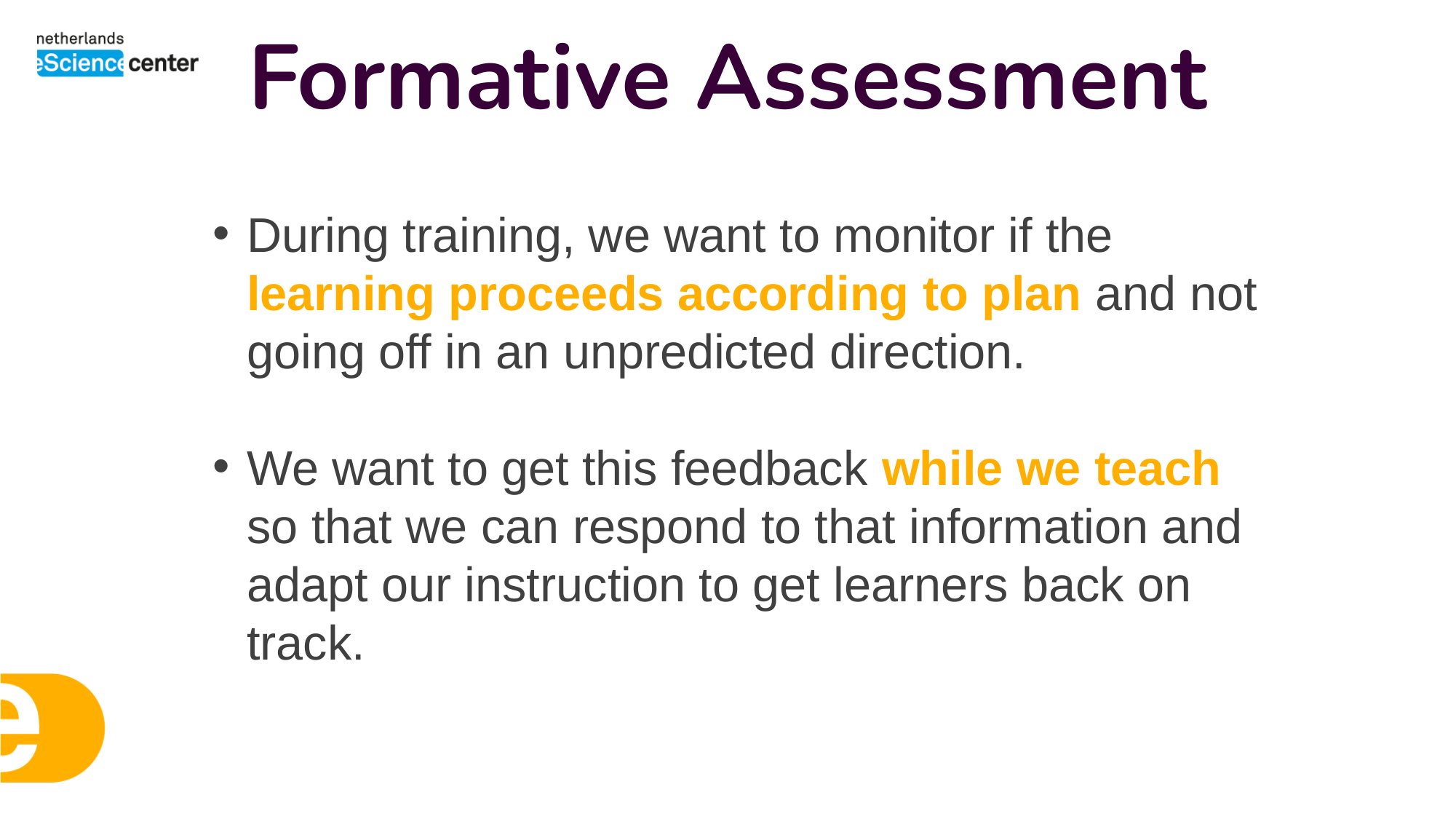

# Formative Assessment
During training, we want to monitor if the learning proceeds according to plan and not going off in an unpredicted direction.

We want to get this feedback while we teach so that we can respond to that information and adapt our instruction to get learners back on track.